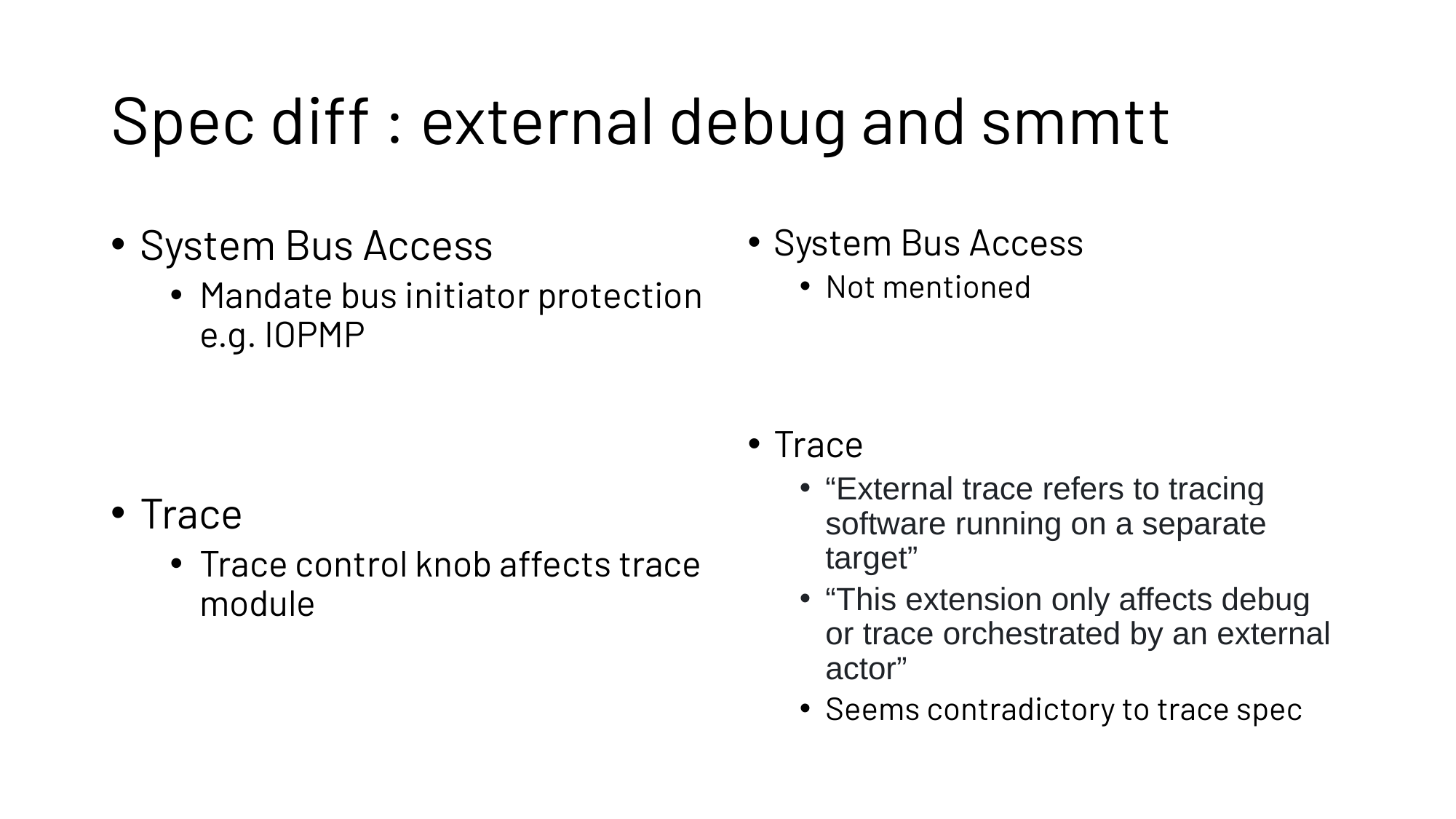

# Spec diff : external debug and smmtt
System Bus Access
Mandate bus initiator protection e.g. IOPMP

Trace
Trace control knob affects trace module

System Bus Access
Not mentioned

Trace
“External trace refers to tracing software running on a separate target”
“This extension only affects debug or trace orchestrated by an external actor”
Seems contradictory to trace spec